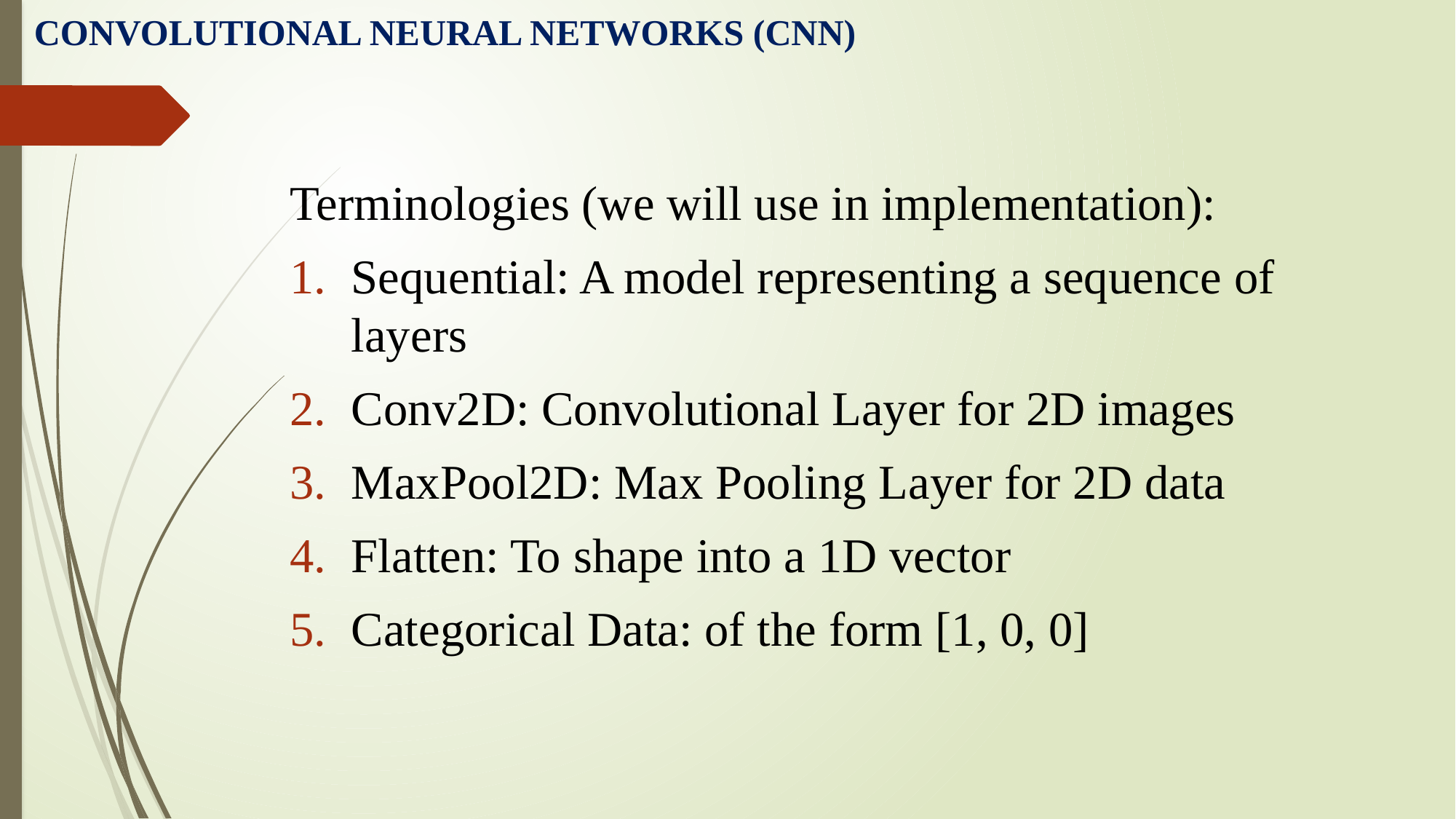

CONVOLUTIONAL NEURAL NETWORKS (CNN)
Terminologies (we will use in implementation):
Sequential: A model representing a sequence of layers
Conv2D: Convolutional Layer for 2D images
MaxPool2D: Max Pooling Layer for 2D data
Flatten: To shape into a 1D vector
Categorical Data: of the form [1, 0, 0]